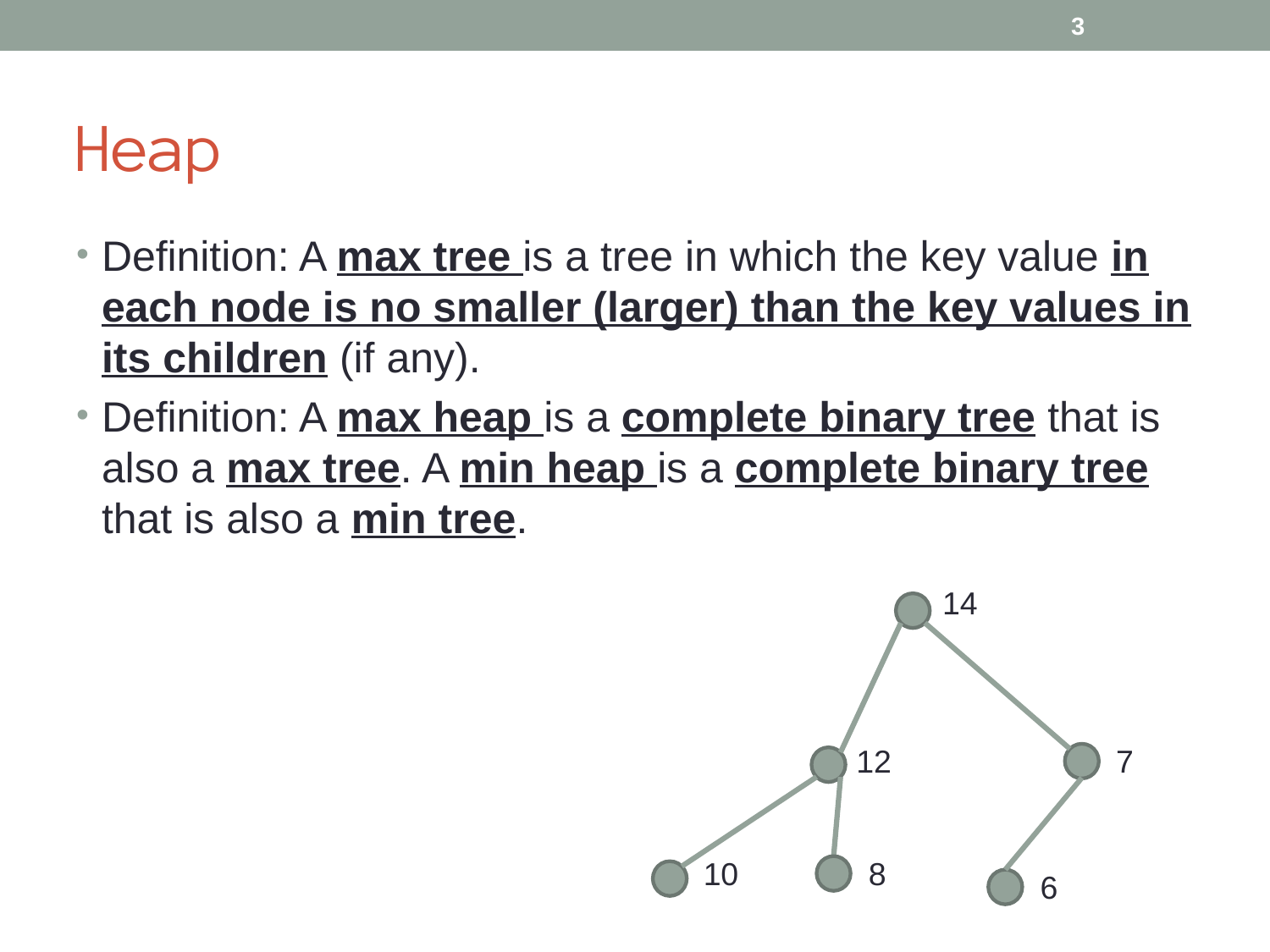

3
# Heap
Definition: A max tree is a tree in which the key value in each node is no smaller (larger) than the key values in its children (if any).
Definition: A max heap is a complete binary tree that is also a max tree. A min heap is a complete binary tree that is also a min tree.

14

12
7

8
10

6